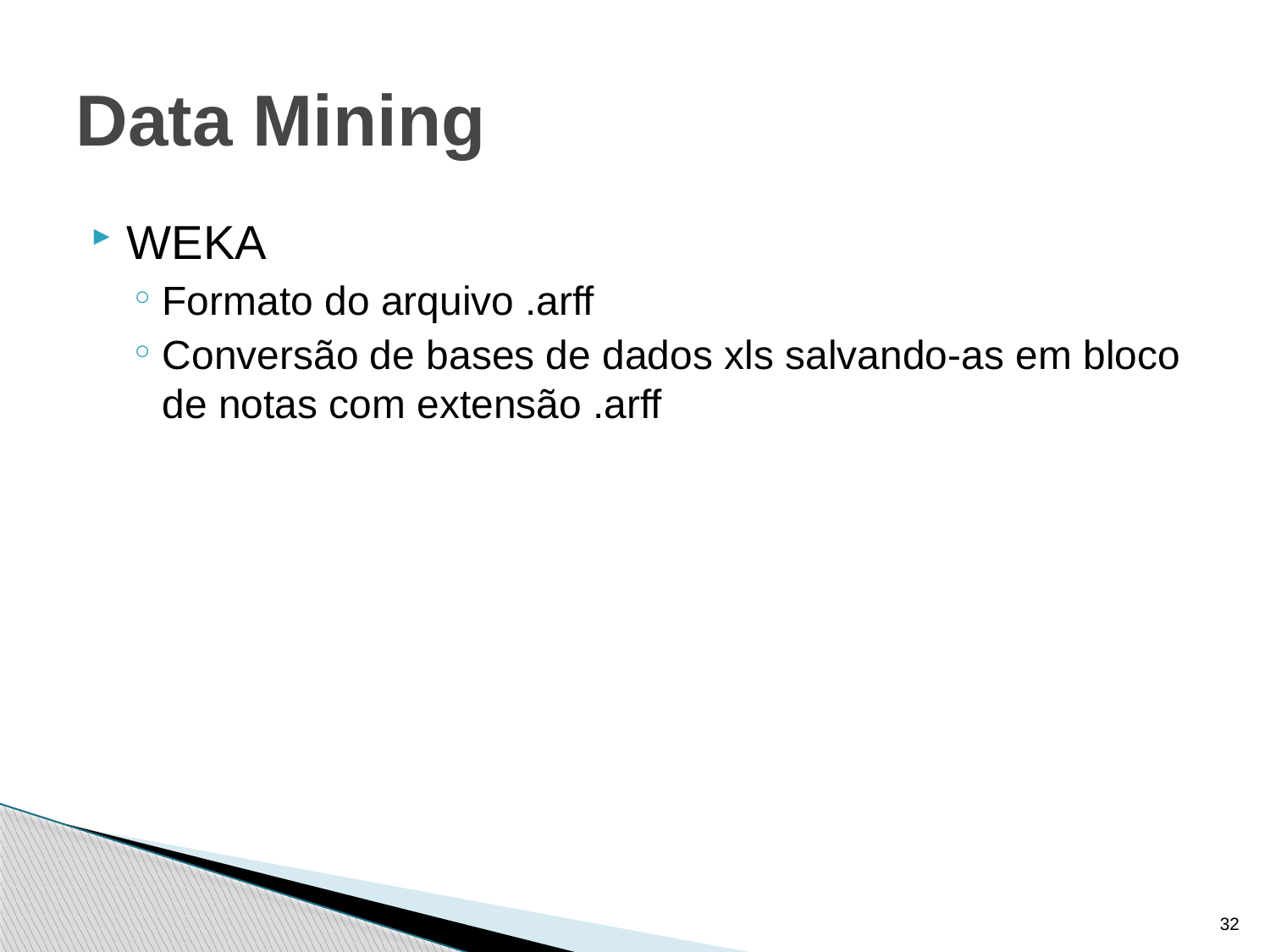

# Data Mining
WEKA
Formato do arquivo .arff
Conversão de bases de dados xls salvando-as em bloco de notas com extensão .arff

32